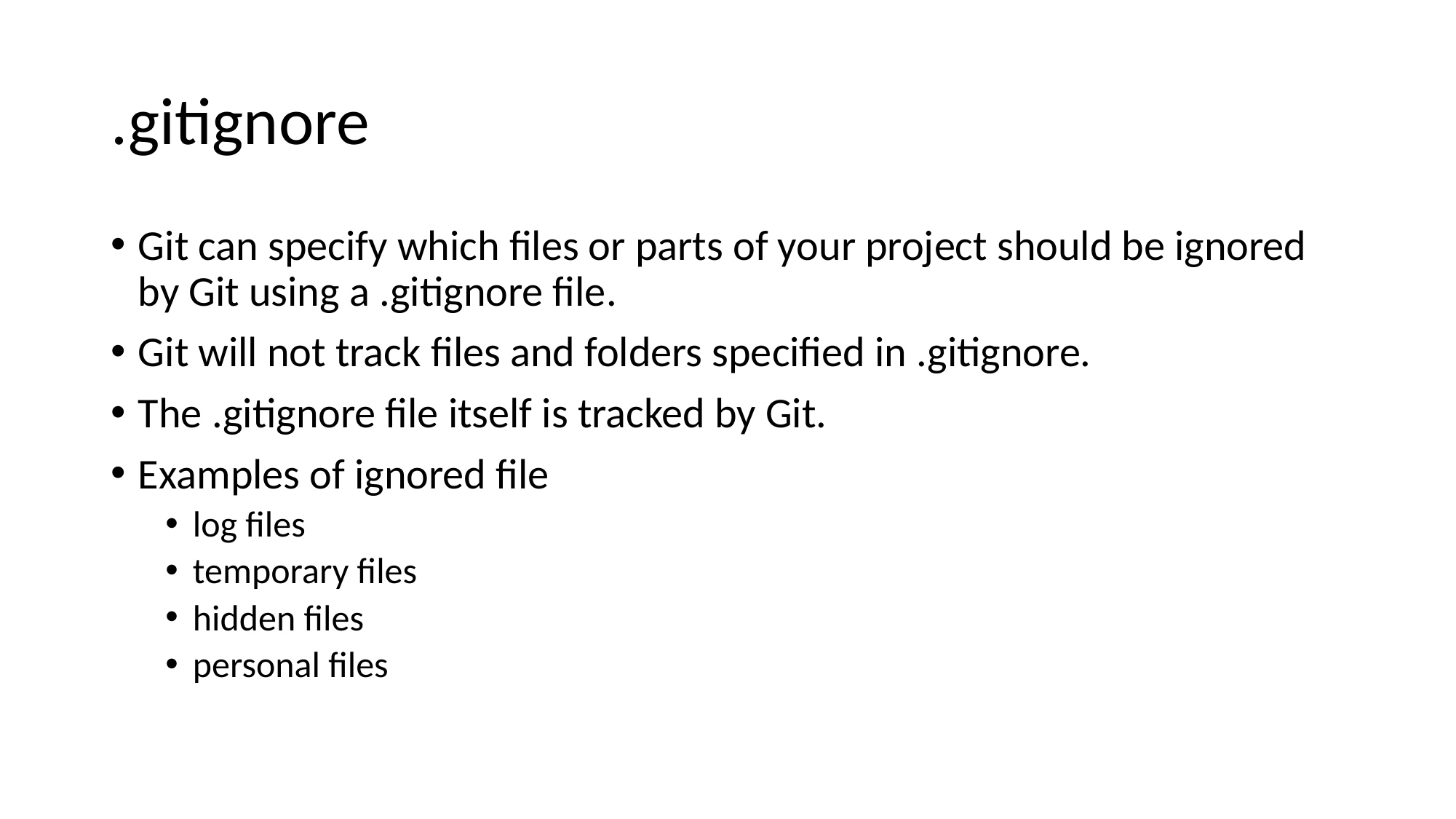

# .gitignore
Git can specify which files or parts of your project should be ignored by Git using a .gitignore file.
Git will not track files and folders specified in .gitignore.
The .gitignore file itself is tracked by Git.
Examples of ignored file
log files
temporary files
hidden files
personal files